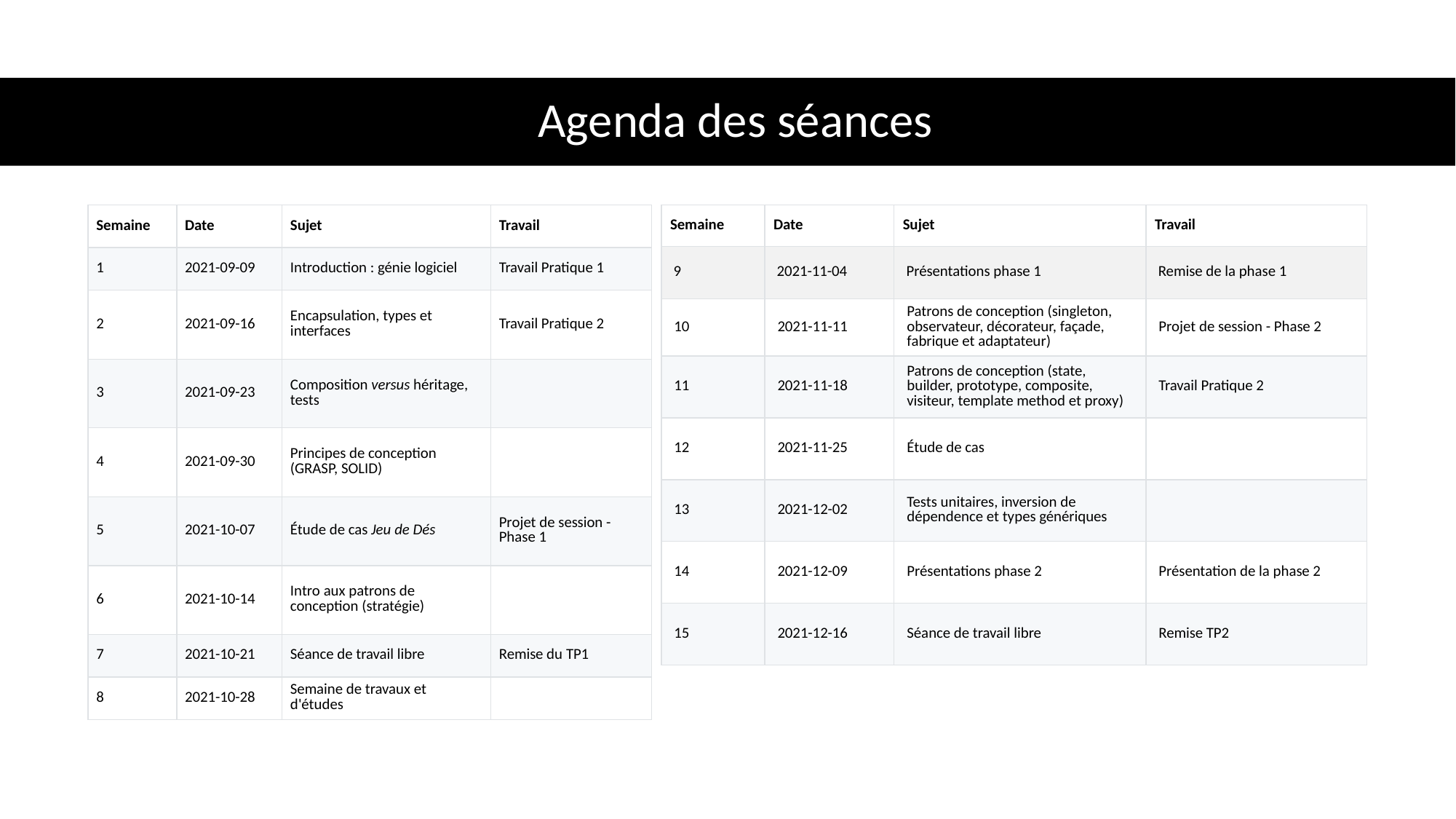

# Agenda des séances

| Semaine | Date | Sujet | Travail |
| --- | --- | --- | --- |
| 1 | 2021-09-09 | Introduction : génie logiciel | Travail Pratique 1 |
| 2 | 2021-09-16 | Encapsulation, types et interfaces | Travail Pratique 2 |
| 3 | 2021-09-23 | Composition versus héritage, tests |  |
| 4 | 2021-09-30 | Principes de conception (GRASP, SOLID) |  |
| 5 | 2021-10-07 | Étude de cas Jeu de Dés | Projet de session - Phase 1 |
| 6 | 2021-10-14 | Intro aux patrons de conception (stratégie) |  |
| 7 | 2021-10-21 | Séance de travail libre | Remise du TP1 |
| 8 | 2021-10-28 | Semaine de travaux et d'études |  |
| Semaine | Date | Sujet | Travail |
| --- | --- | --- | --- |
| 9 | 2021-11-04 | Présentations phase 1 | Remise de la phase 1 |
| 10 | 2021-11-11 | Patrons de conception (singleton, observateur, décorateur, façade, fabrique et adaptateur) | Projet de session - Phase 2 |
| 11 | 2021-11-18 | Patrons de conception (state, builder, prototype, composite, visiteur, template method et proxy) | Travail Pratique 2 |
| 12 | 2021-11-25 | Étude de cas |  |
| 13 | 2021-12-02 | Tests unitaires, inversion de dépendence et types génériques |  |
| 14 | 2021-12-09 | Présentations phase 2 | Présentation de la phase 2 |
| 15 | 2021-12-16 | Séance de travail libre | Remise TP2 |